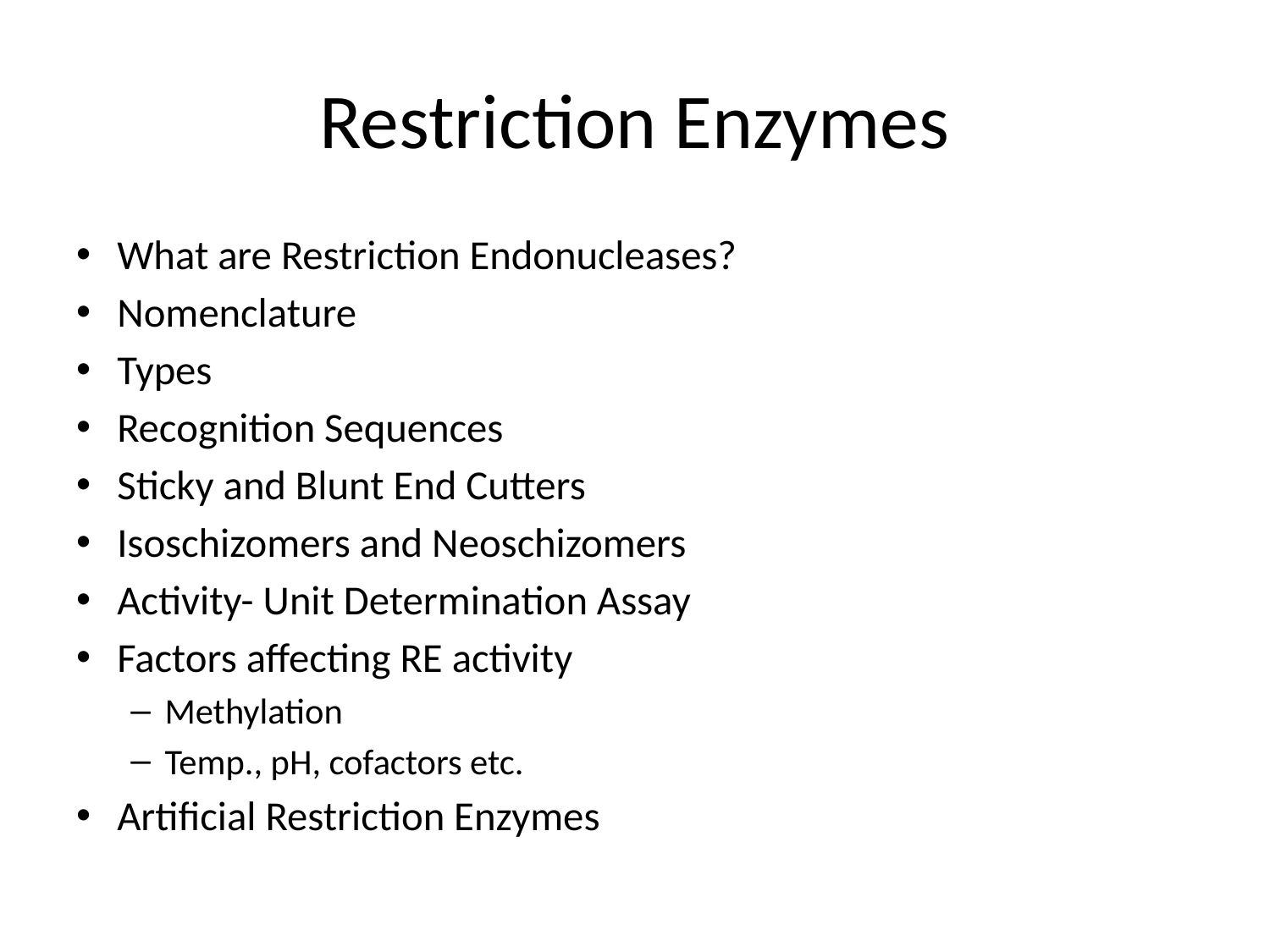

# Restriction Enzymes
What are Restriction Endonucleases?
Nomenclature
Types
Recognition Sequences
Sticky and Blunt End Cutters
Isoschizomers and Neoschizomers
Activity- Unit Determination Assay
Factors affecting RE activity
Methylation
Temp., pH, cofactors etc.
Artificial Restriction Enzymes